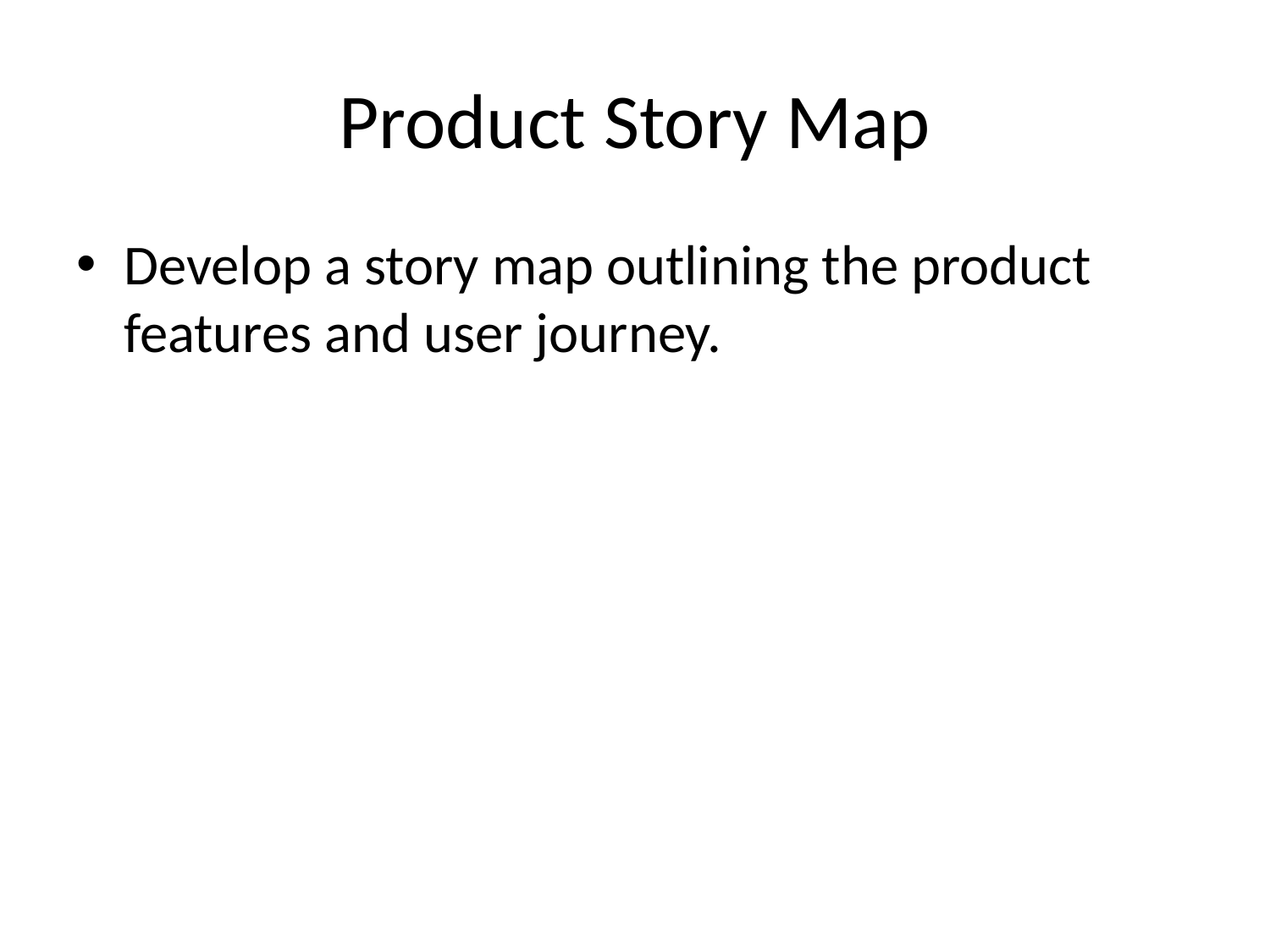

# Product Story Map
Develop a story map outlining the product features and user journey.